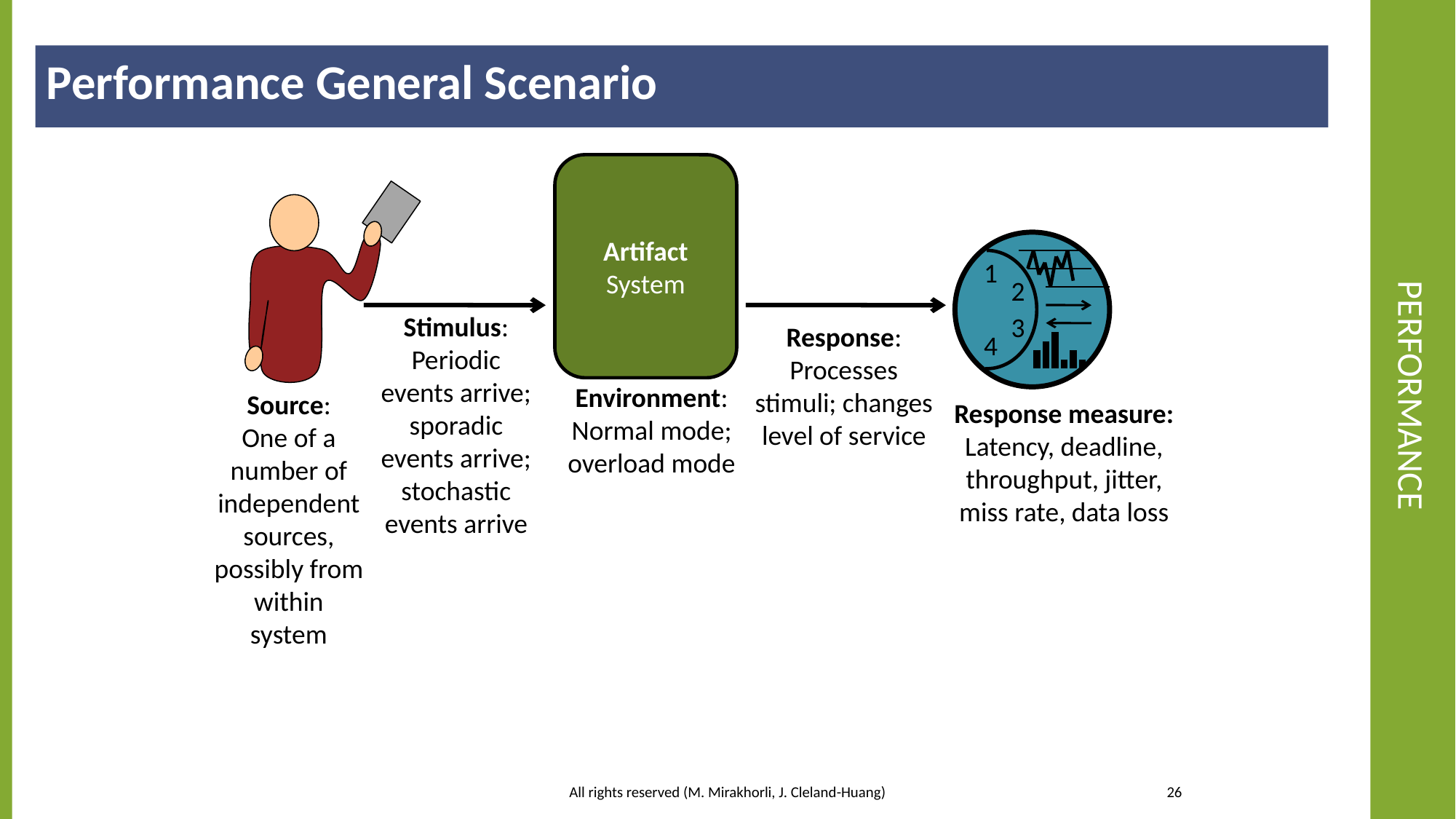

Performance General Scenario
# Performance
Artifact
System

1
2
3
4

Stimulus:
Periodic events arrive; sporadic events arrive; stochastic events arrive
Response:
Processes stimuli; changes level of service
Environment:
Normal mode; overload mode
Source:
One of a number of independent sources, possibly from within system
Response measure:
Latency, deadline, throughput, jitter, miss rate, data loss
26
All rights reserved (M. Mirakhorli, J. Cleland-Huang)